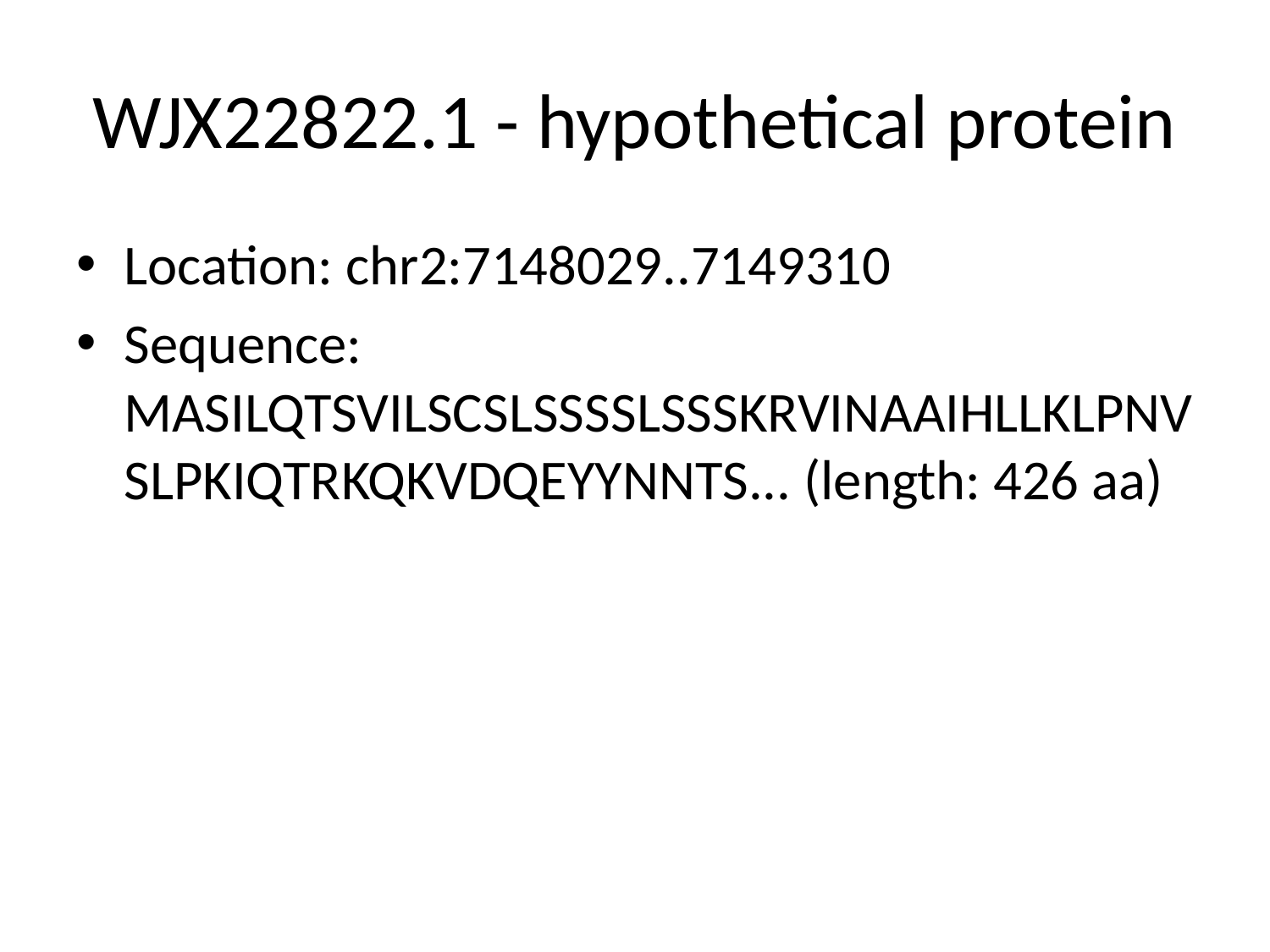

# WJX22822.1 - hypothetical protein
Location: chr2:7148029..7149310
Sequence: MASILQTSVILSCSLSSSSLSSSKRVINAAIHLLKLPNVSLPKIQTRKQKVDQEYYNNTS... (length: 426 aa)